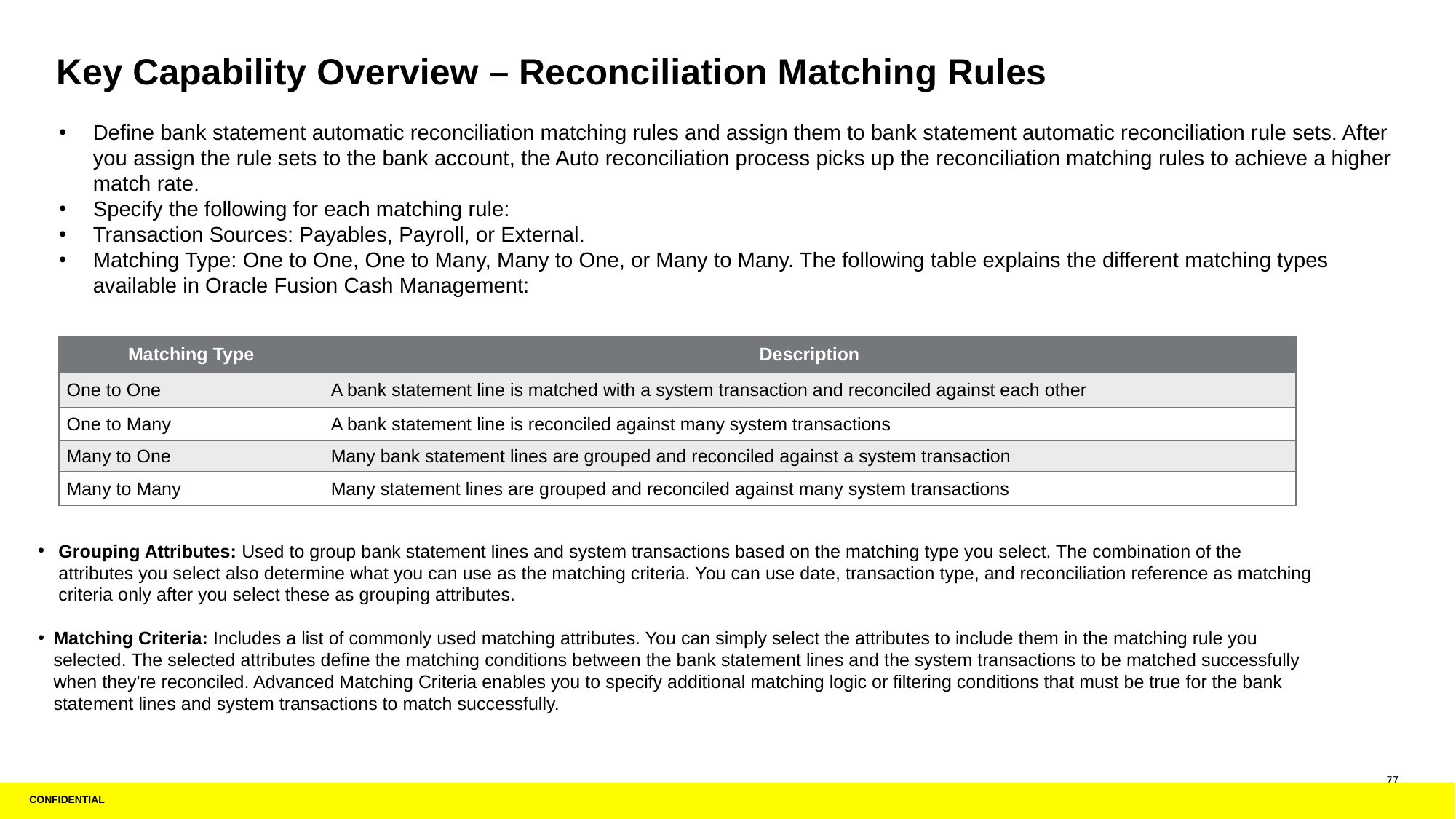

# Key Capability Overview – Reconciliation Matching Rules
Define bank statement automatic reconciliation matching rules and assign them to bank statement automatic reconciliation rule sets. After you assign the rule sets to the bank account, the Auto reconciliation process picks up the reconciliation matching rules to achieve a higher match rate.
Specify the following for each matching rule:
Transaction Sources: Payables, Payroll, or External.
Matching Type: One to One, One to Many, Many to One, or Many to Many. The following table explains the different matching types available in Oracle Fusion Cash Management:
| Matching Type | Description |
| --- | --- |
| One to One | A bank statement line is matched with a system transaction and reconciled against each other |
| One to Many | A bank statement line is reconciled against many system transactions |
| Many to One | Many bank statement lines are grouped and reconciled against a system transaction |
| Many to Many | Many statement lines are grouped and reconciled against many system transactions |
Grouping Attributes: Used to group bank statement lines and system transactions based on the matching type you select. The combination of the attributes you select also determine what you can use as the matching criteria. You can use date, transaction type, and reconciliation reference as matching criteria only after you select these as grouping attributes.

Matching Criteria: Includes a list of commonly used matching attributes. You can simply select the attributes to include them in the matching rule you selected. The selected attributes define the matching conditions between the bank statement lines and the system transactions to be matched successfully when they're reconciled. Advanced Matching Criteria enables you to specify additional matching logic or filtering conditions that must be true for the bank statement lines and system transactions to match successfully.